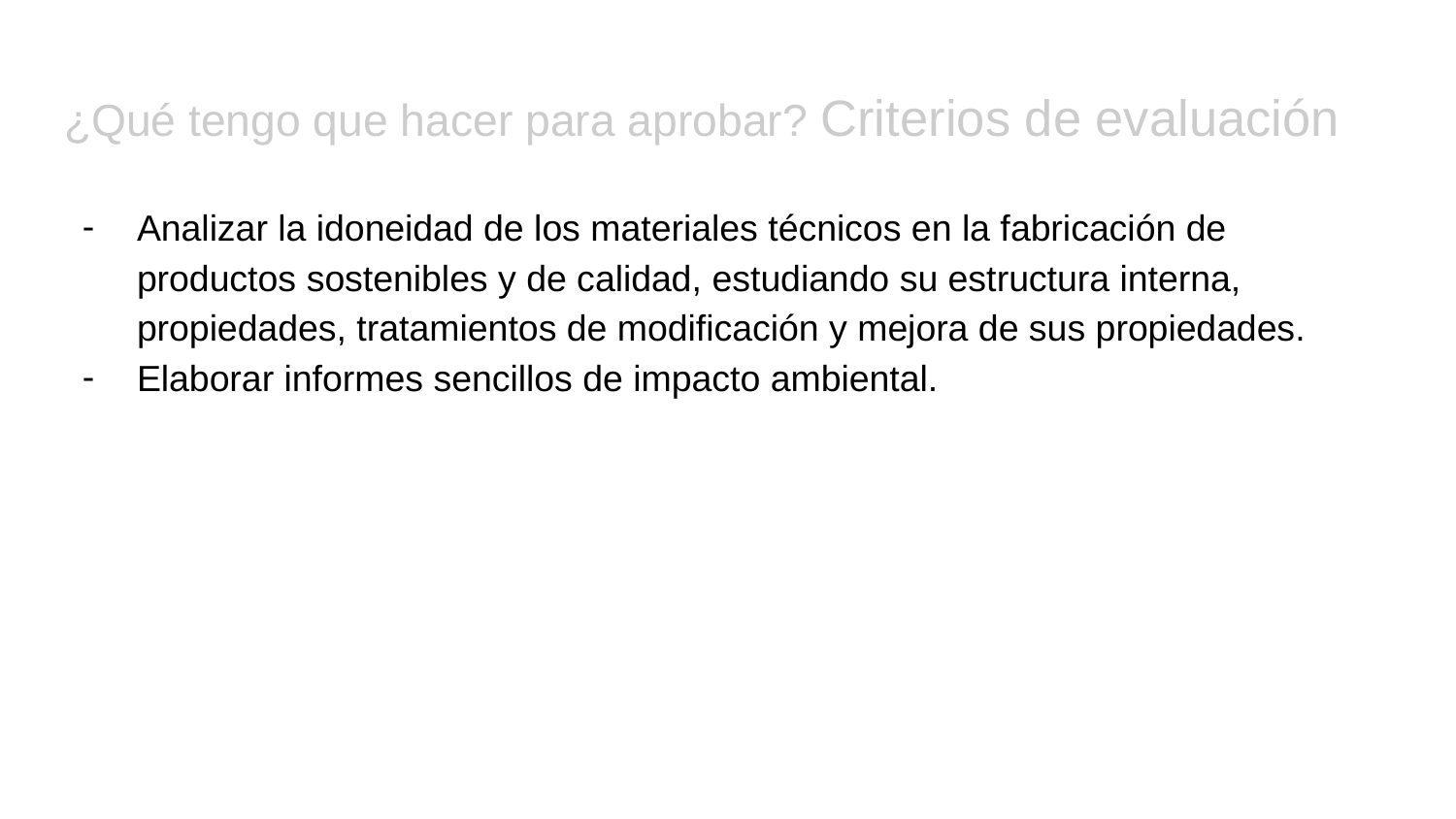

# ¿Qué tengo que hacer para aprobar? Criterios de evaluación
Analizar la idoneidad de los materiales técnicos en la fabricación de productos sostenibles y de calidad, estudiando su estructura interna, propiedades, tratamientos de modificación y mejora de sus propiedades.
Elaborar informes sencillos de impacto ambiental.